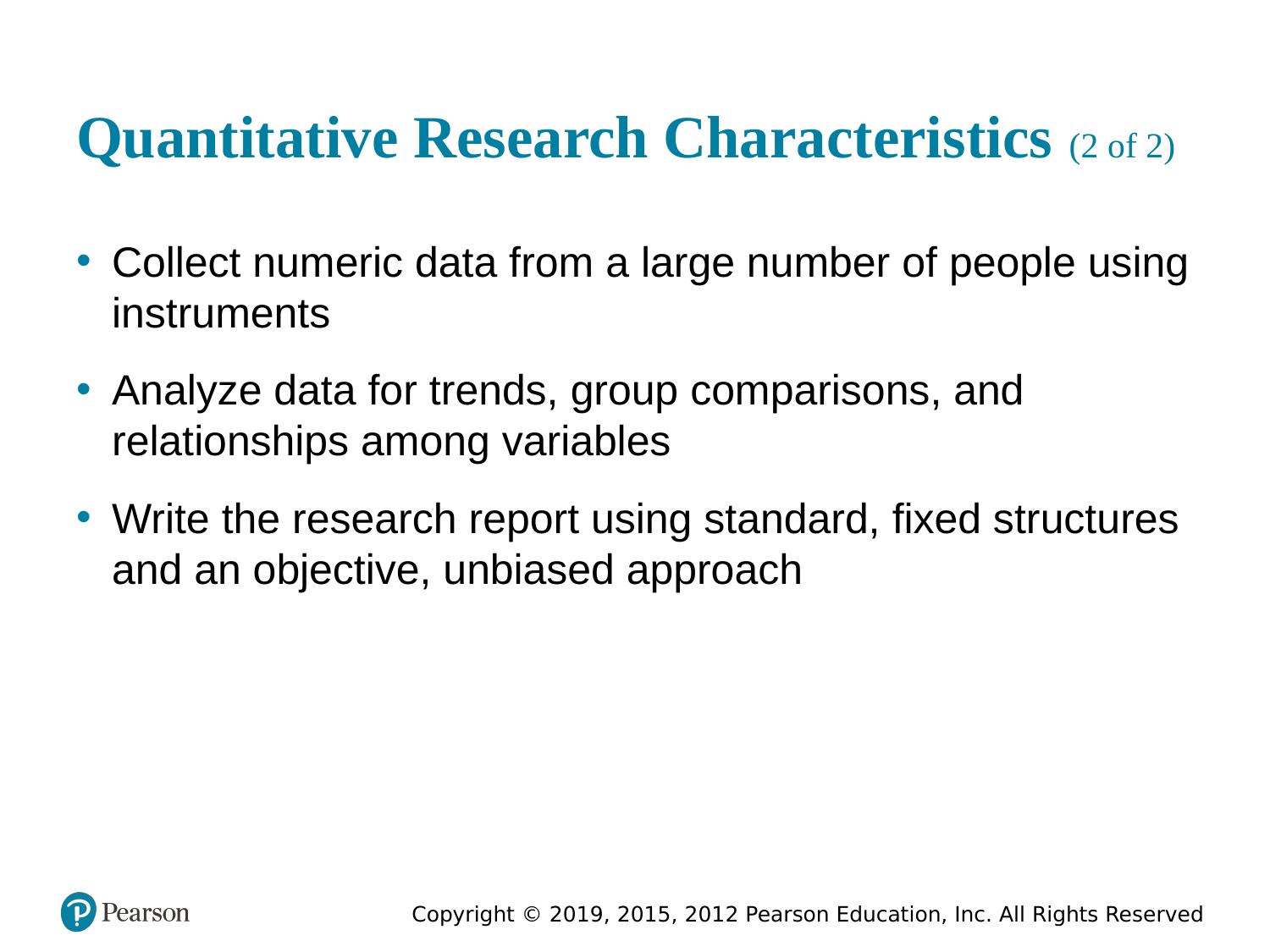

# Quantitative Research Characteristics (2 of 2)
Collect numeric data from a large number of people using instruments
Analyze data for trends, group comparisons, and relationships among variables
Write the research report using standard, fixed structures and an objective, unbiased approach